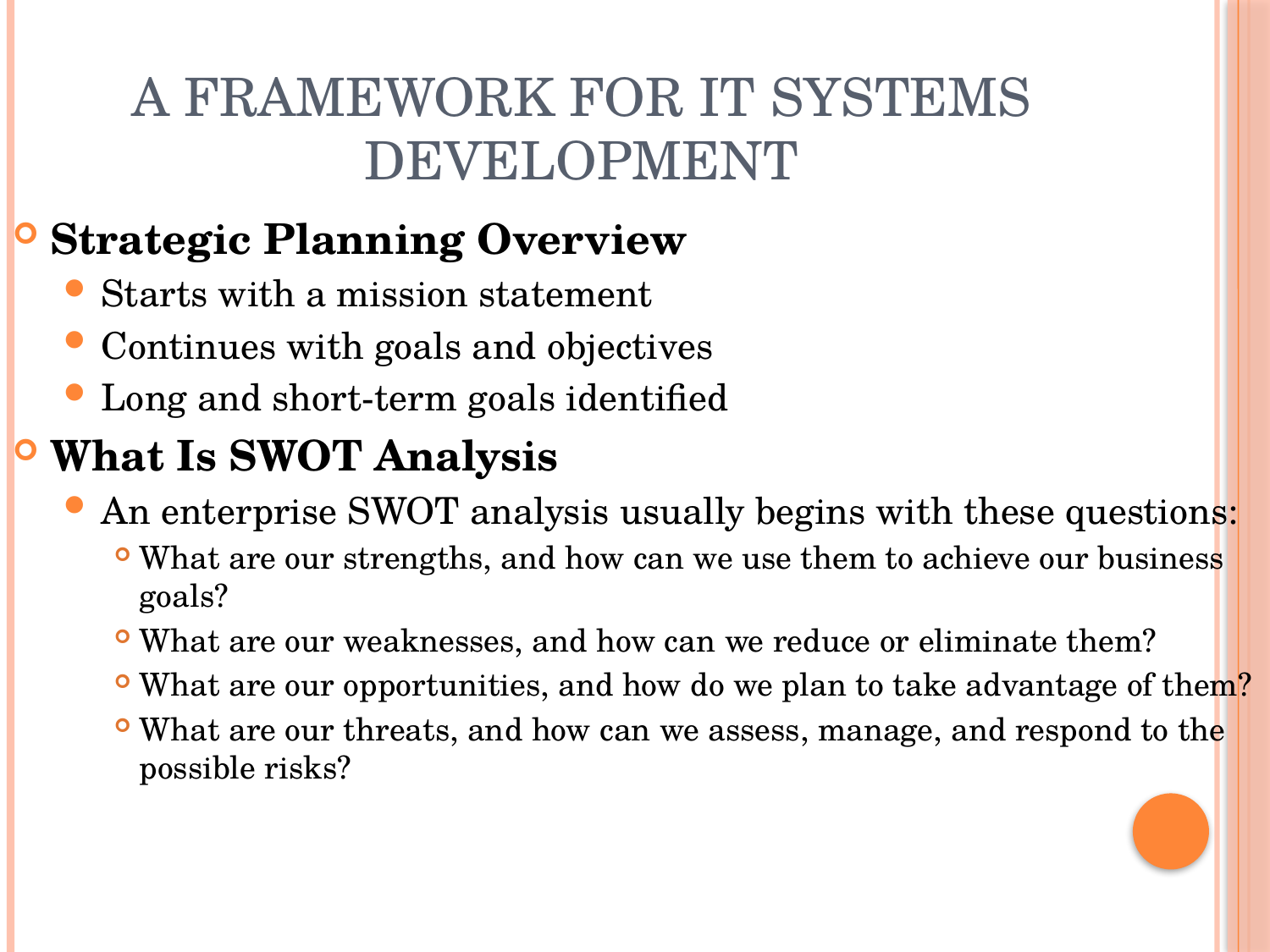

# A Framework for IT Systems Development
Strategic Planning Overview
Starts with a mission statement
Continues with goals and objectives
Long and short-term goals identified
What Is SWOT Analysis
An enterprise SWOT analysis usually begins with these questions:
What are our strengths, and how can we use them to achieve our business goals?
What are our weaknesses, and how can we reduce or eliminate them?
What are our opportunities, and how do we plan to take advantage of them?
What are our threats, and how can we assess, manage, and respond to the possible risks?
3